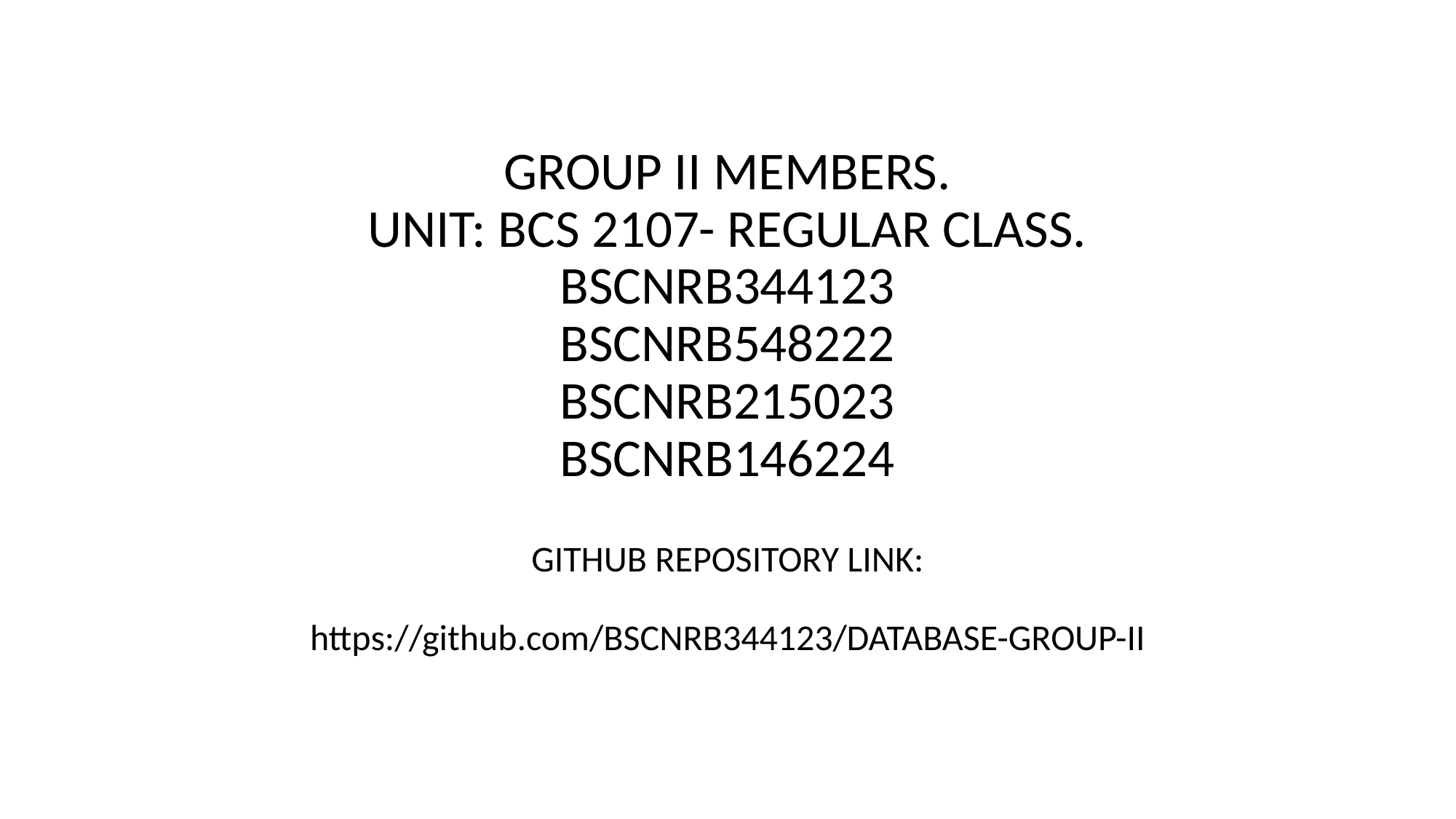

# GROUP II MEMBERS. UNIT: BCS 2107- REGULAR CLASS. BSCNRB344123 BSCNRB548222 BSCNRB215023 BSCNRB146224
GITHUB REPOSITORY LINK:
https://github.com/BSCNRB344123/DATABASE-GROUP-II